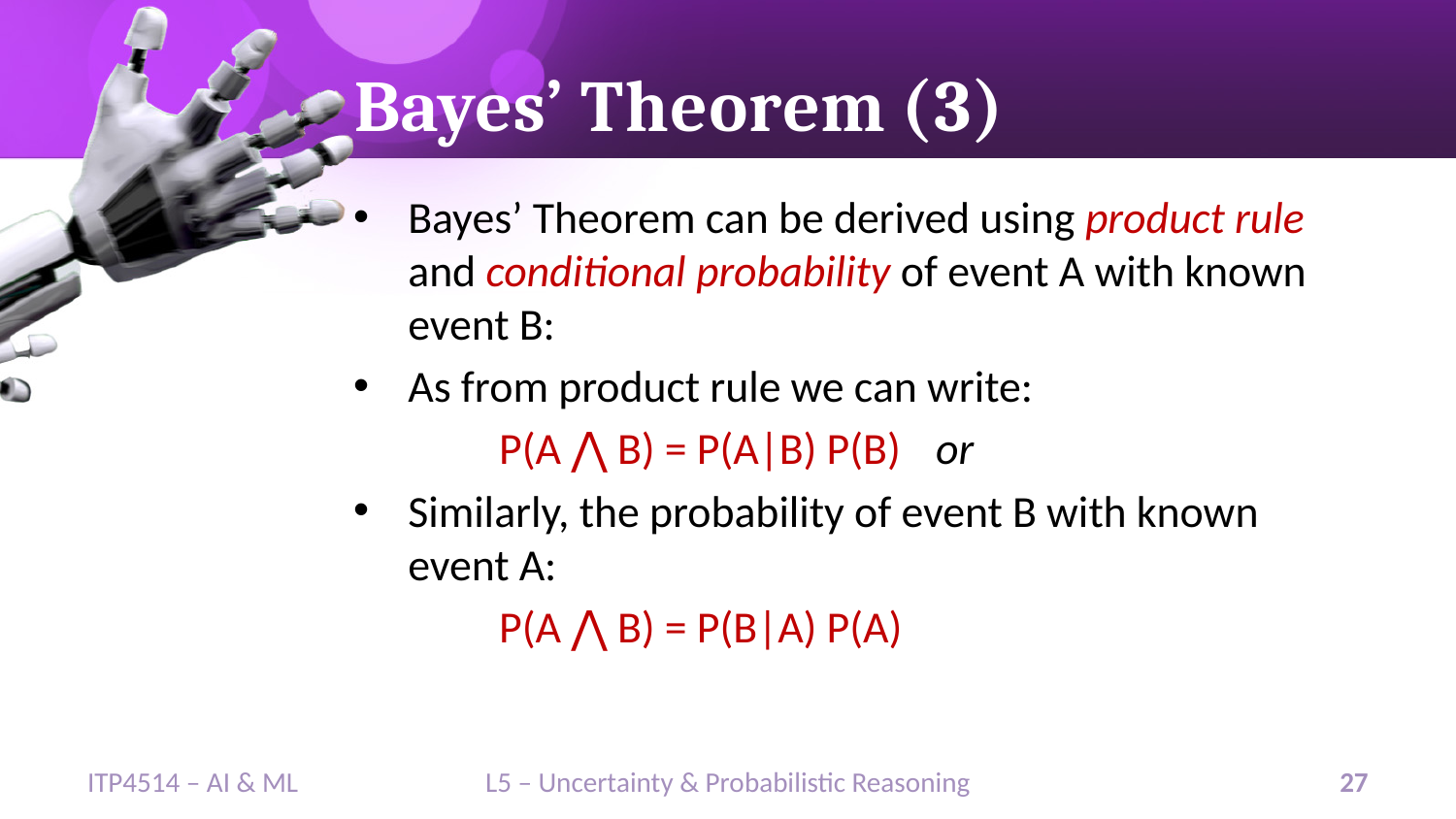

# Bayes’ Theorem (3)
Bayes’ Theorem can be derived using product rule and conditional probability of event A with known event B:
As from product rule we can write:
P(A ⋀ B) = P(A|B) P(B)	or
Similarly, the probability of event B with known event A:
P(A ⋀ B) = P(B|A) P(A)

ITP4514 – AI & ML
L5 – Uncertainty & Probabilistic Reasoning
27